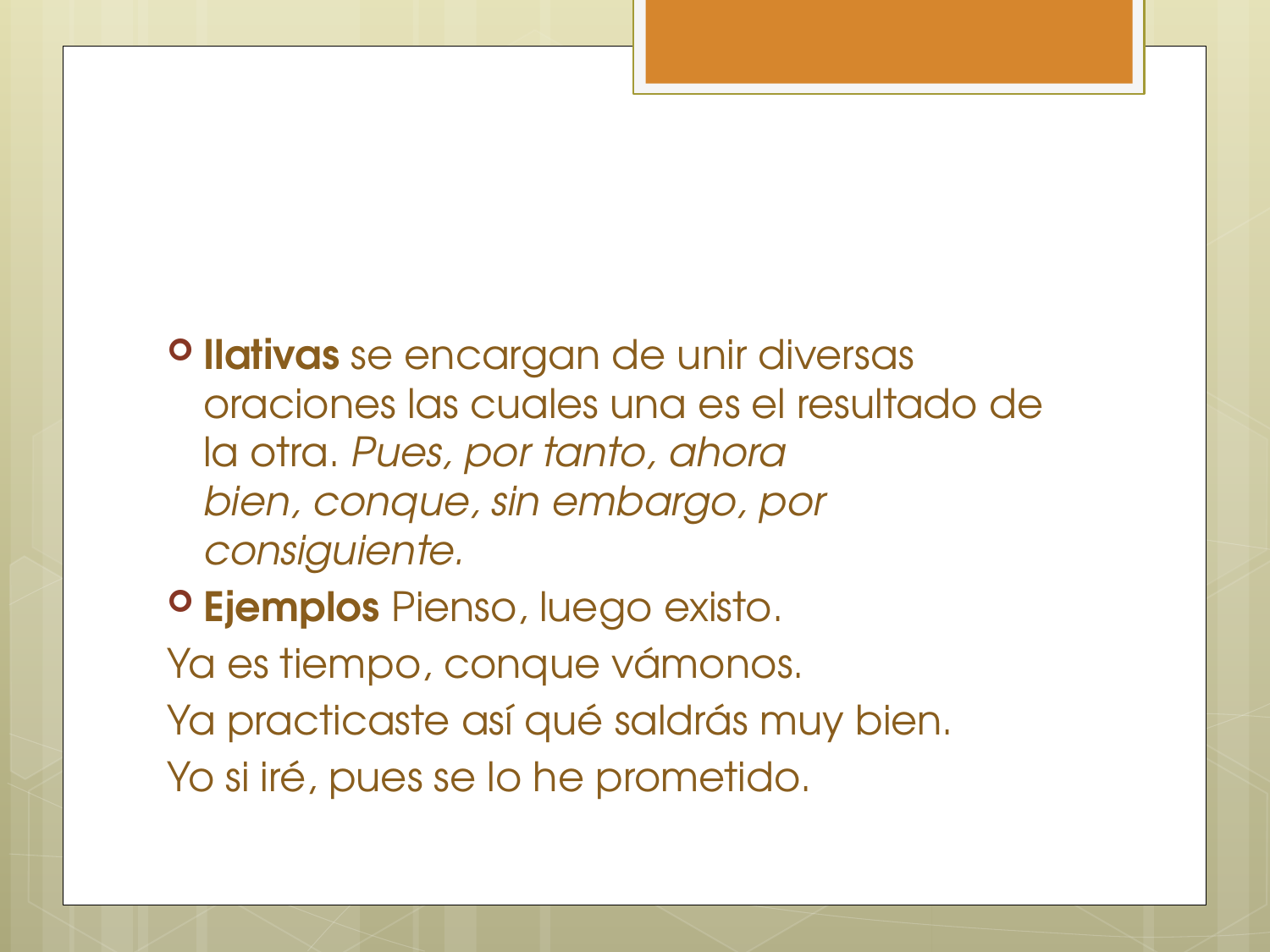

#
Ilativas se encargan de unir diversas oraciones las cuales una es el resultado de la otra. Pues, por tanto, ahora bien, conque, sin embargo, por consiguiente.
Ejemplos Pienso, luego existo.
Ya es tiempo, conque vámonos.
Ya practicaste así qué saldrás muy bien.
Yo si iré, pues se lo he prometido.